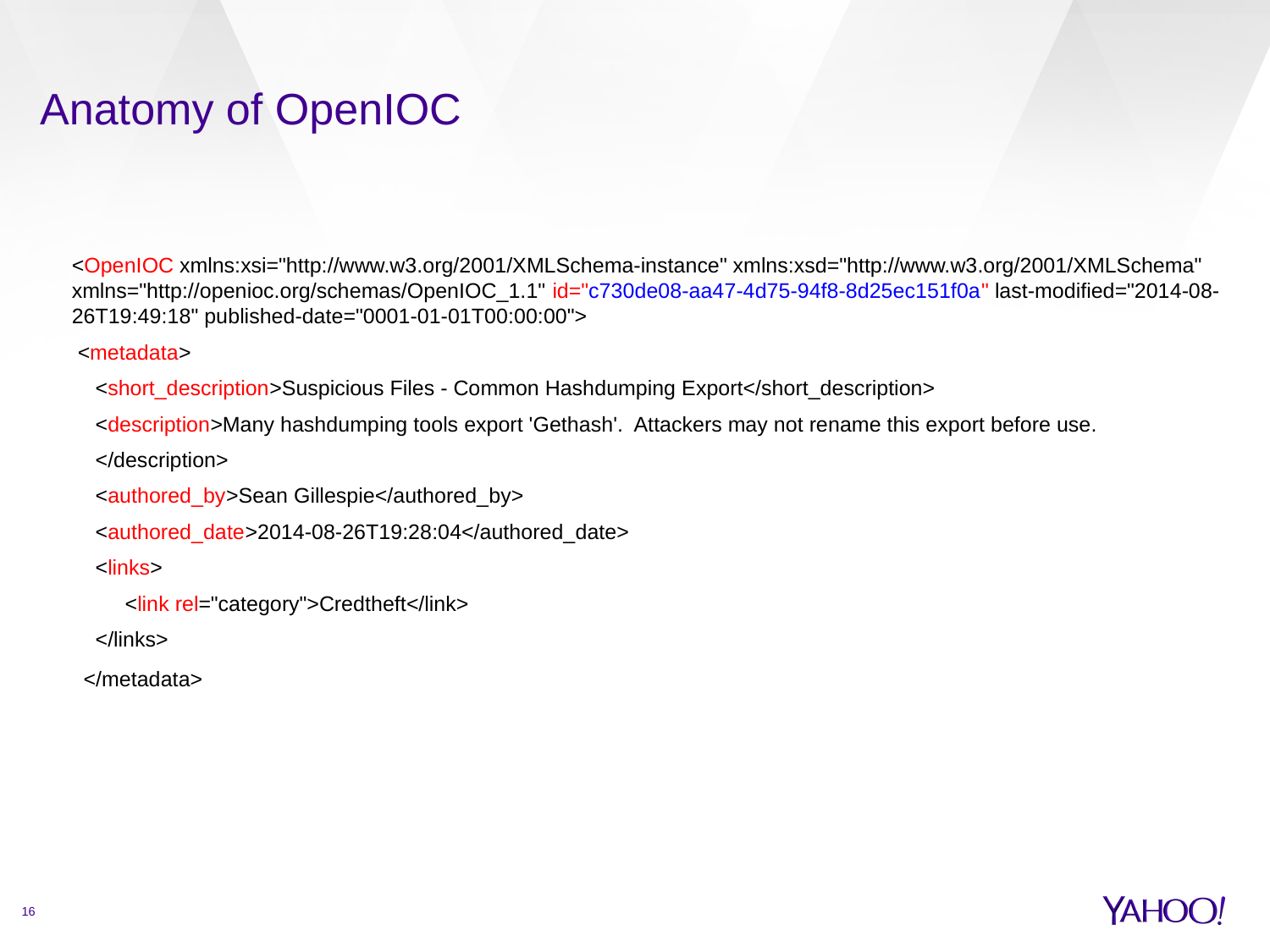

# Anatomy of OpenIOC
<OpenIOC xmlns:xsi="http://www.w3.org/2001/XMLSchema-instance" xmlns:xsd="http://www.w3.org/2001/XMLSchema" xmlns="http://openioc.org/schemas/OpenIOC_1.1" id="c730de08-aa47-4d75-94f8-8d25ec151f0a" last-modified="2014-08-26T19:49:18" published-date="0001-01-01T00:00:00">
 <metadata>
    <short_description>Suspicious Files - Common Hashdumping Export</short_description>
    <description>Many hashdumping tools export 'Gethash'.  Attackers may not rename this export before use.
    </description>
    <authored_by>Sean Gillespie</authored_by>
    <authored_date>2014-08-26T19:28:04</authored_date>
    <links>
         <link rel="category">Credtheft</link>
    </links>
  </metadata>

16